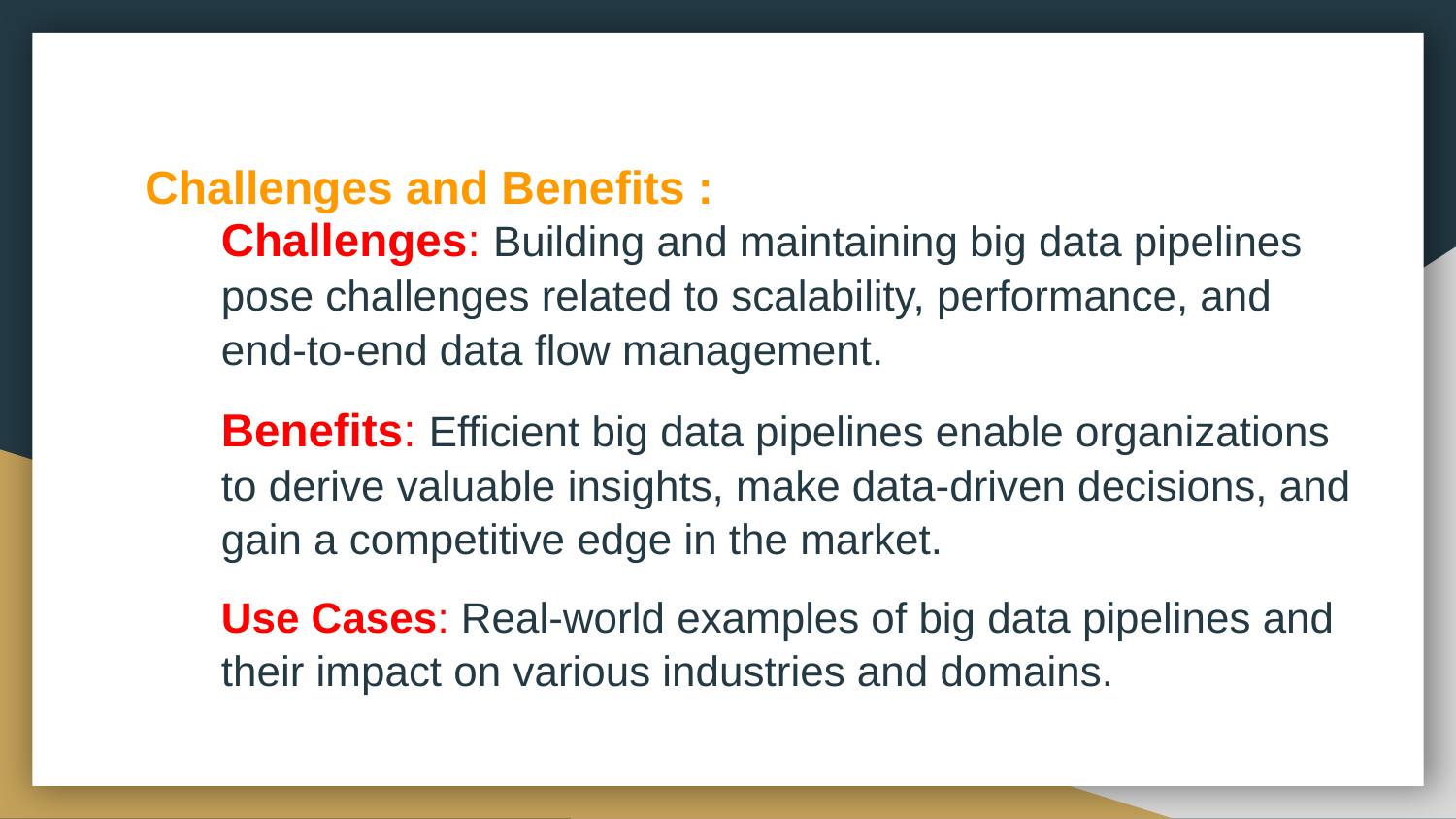

# Challenges and Benefits :
Challenges: Building and maintaining big data pipelines pose challenges related to scalability, performance, and end-to-end data flow management.
Benefits: Efficient big data pipelines enable organizations to derive valuable insights, make data-driven decisions, and gain a competitive edge in the market.
Use Cases: Real-world examples of big data pipelines and their impact on various industries and domains.